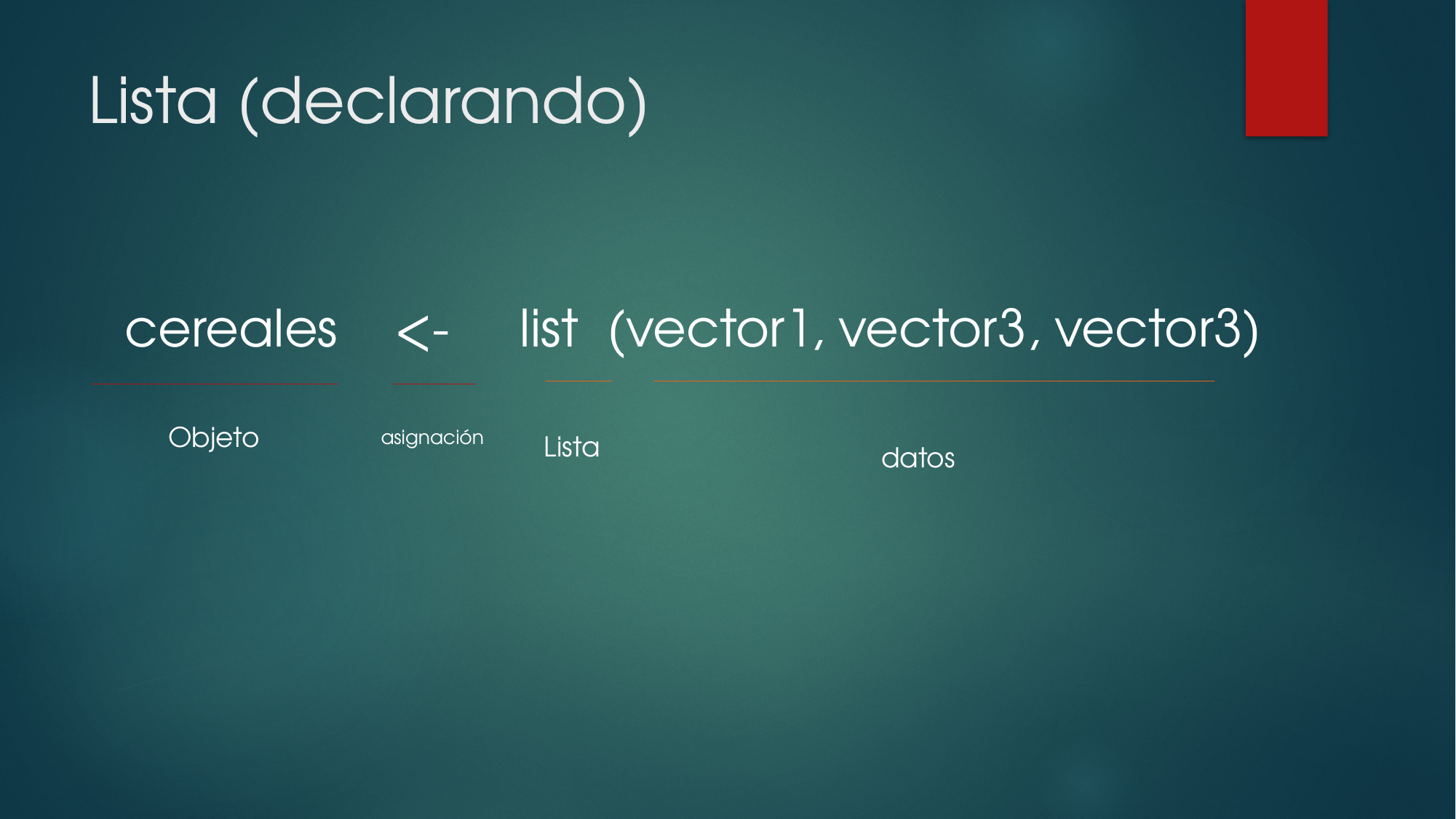

# Lista (declarando)
 cereales    <-     list  (vector1, vector3, vector3)

Objeto

asignación

Lista

datos